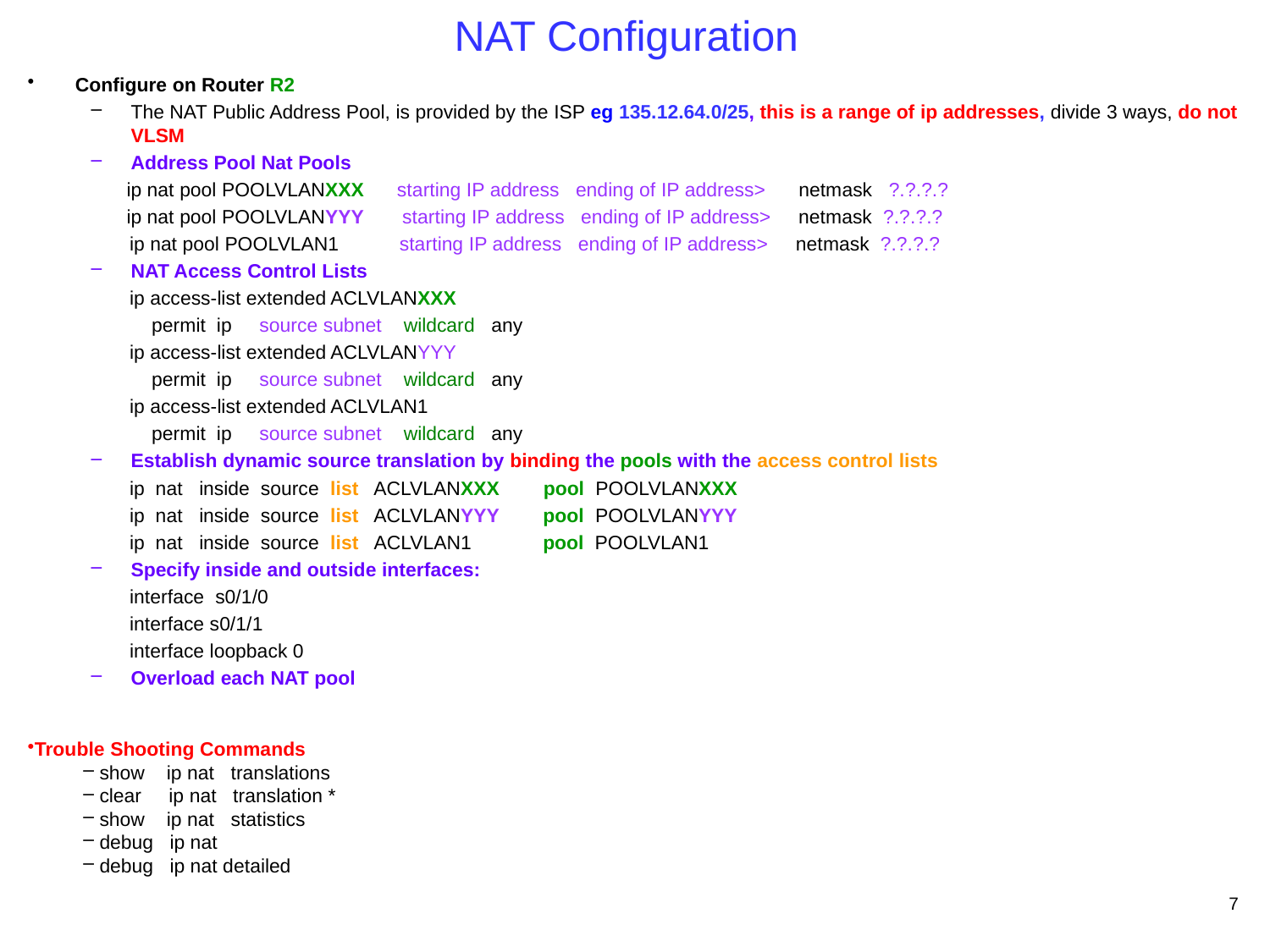

# NAT Configuration
Configure on Router R2
The NAT Public Address Pool, is provided by the ISP eg 135.12.64.0/25, this is a range of ip addresses, divide 3 ways, do not VLSM
Address Pool Nat Pools
                  ip nat pool POOLVLANXXX      starting IP address   ending of IP address>      netmask   ?.?.?.?
                  ip nat pool POOLVLANYYY       starting IP address   ending of IP address>     netmask  ?.?.?.?
       ip nat pool POOLVLAN1           starting IP address   ending of IP address>     netmask  ?.?.?.?
NAT Access Control Lists
       ip access-list extended ACLVLANXXX
           permit  ip     source subnet    wildcard   any
       ip access-list extended ACLVLANYYY
           permit  ip     source subnet    wildcard   any
       ip access-list extended ACLVLAN1
           permit  ip     source subnet    wildcard   any
Establish dynamic source translation by binding the pools with the access control lists
       ip  nat   inside  source  list   ACLVLANXXX        pool  POOLVLANXXX
       ip  nat   inside  source  list   ACLVLANYYY        pool  POOLVLANYYY
       ip  nat   inside  source  list   ACLVLAN1             pool  POOLVLAN1
Specify inside and outside interfaces:
       interface  s0/1/0
       interface s0/1/1
       interface loopback 0
Overload each NAT pool

Trouble Shooting Commands
 show    ip nat   translations
 clear     ip nat   translation *
 show    ip nat   statistics
 debug   ip nat
 debug   ip nat detailed
7